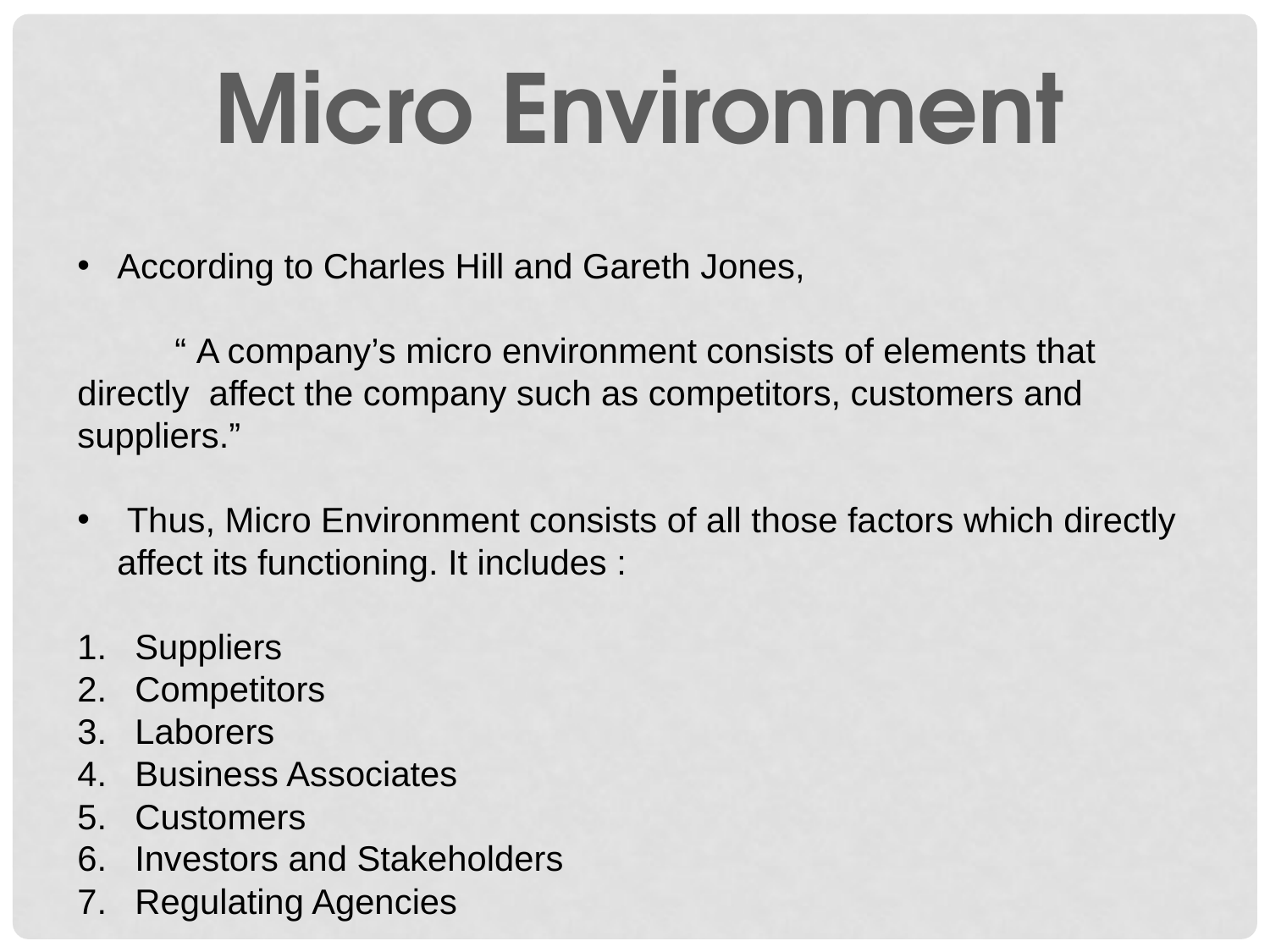

Micro Environment
According to Charles Hill and Gareth Jones,

          “ A company’s micro environment consists of elements that directly  affect the company such as competitors, customers and suppliers.”

 Thus, Micro Environment consists of all those factors which directly affect its functioning. It includes :

 Suppliers
 Competitors
 Laborers
 Business Associates
 Customers
 Investors and Stakeholders
 Regulating Agencies